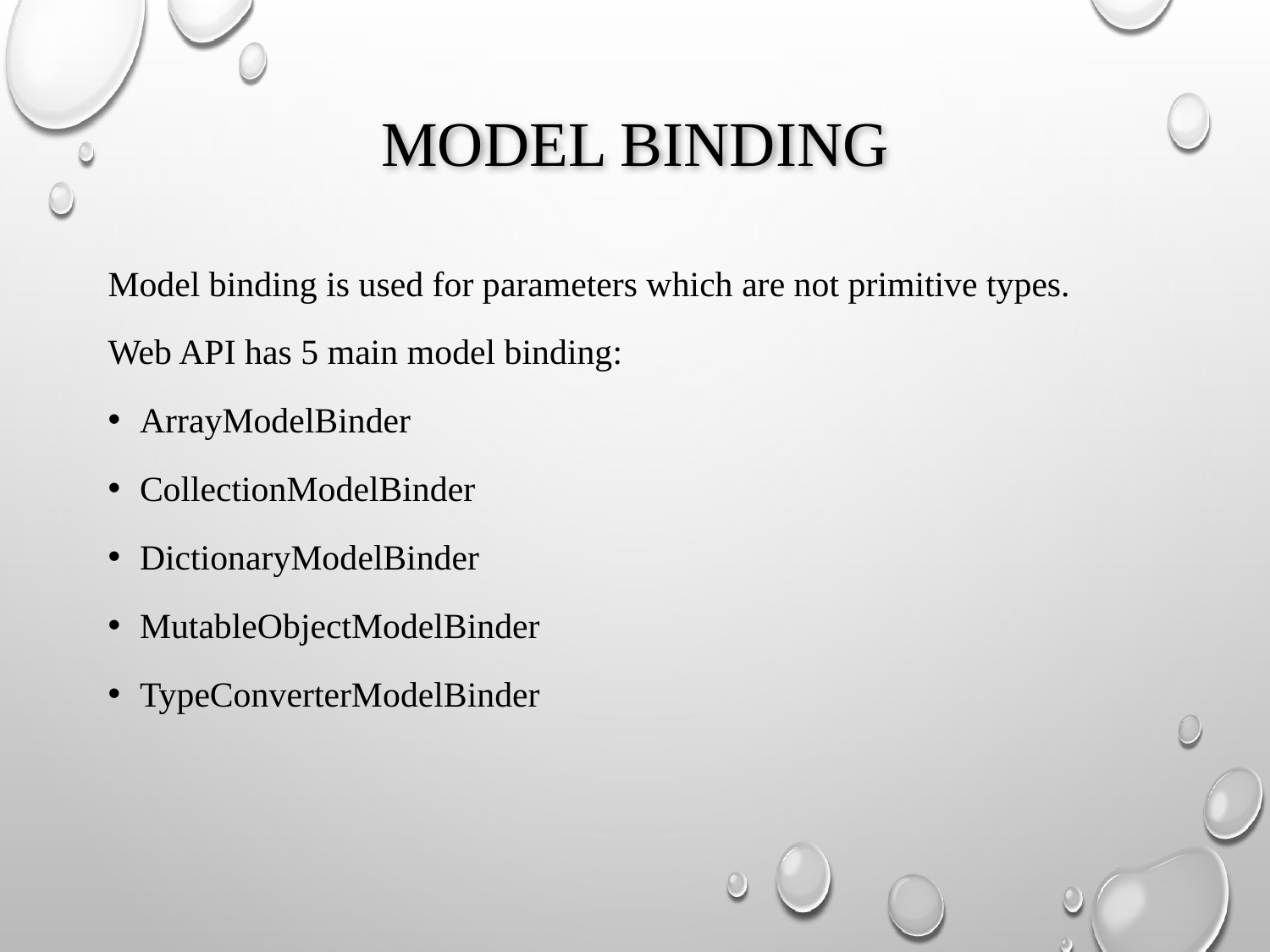

# Model binding
Model binding is used for parameters which are not primitive types.
Web API has 5 main model binding:
ArrayModelBinder
CollectionModelBinder
DictionaryModelBinder
MutableObjectModelBinder
TypeConverterModelBinder